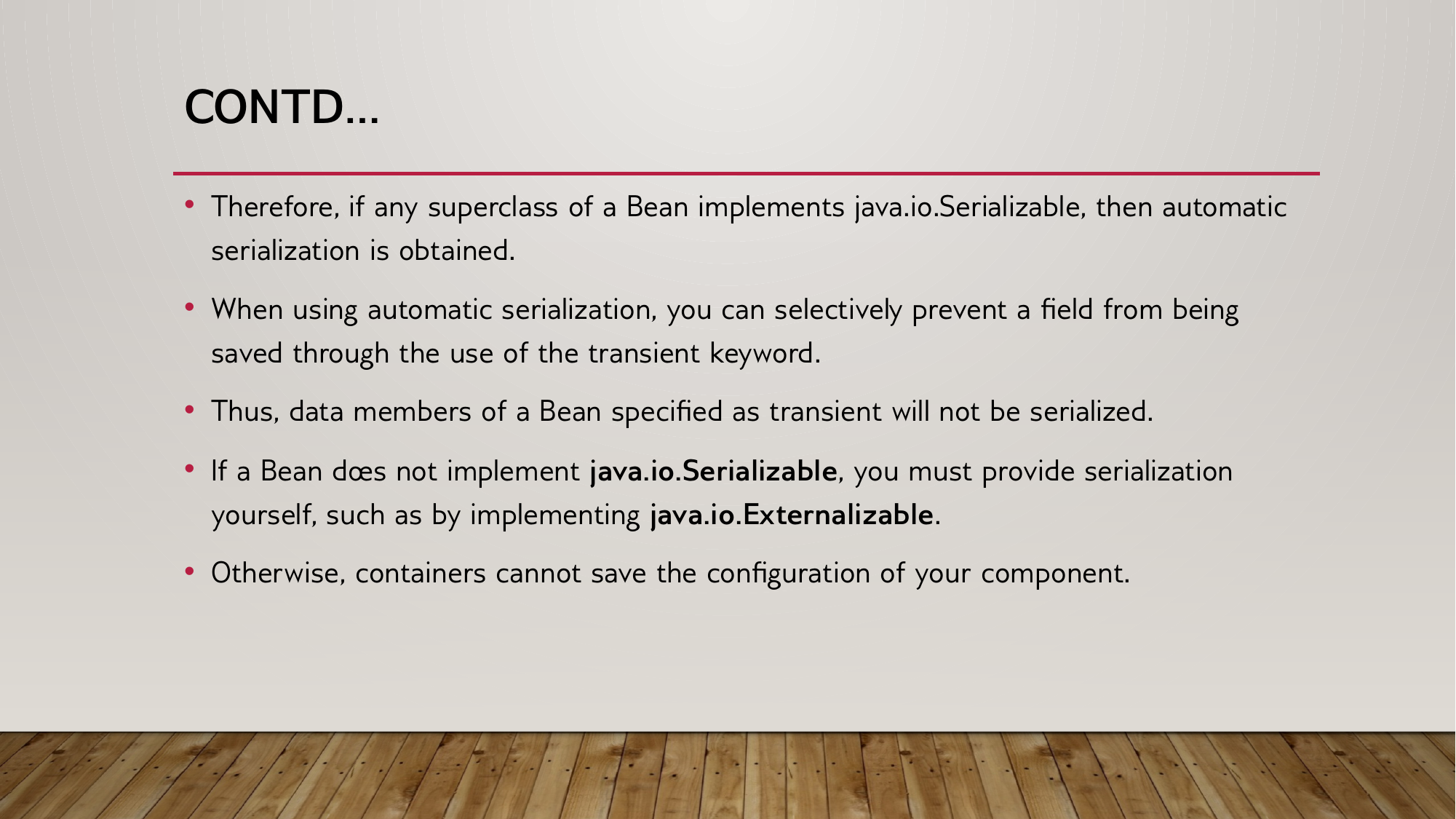

# Contd…
Therefore, if any superclass of a Bean implements java.io.Serializable, then automatic serialization is obtained.
When using automatic serialization, you can selectively prevent a field from being saved through the use of the transient keyword.
Thus, data members of a Bean specified as transient will not be serialized.
If a Bean does not implement java.io.Serializable, you must provide serialization yourself, such as by implementing java.io.Externalizable.
Otherwise, containers cannot save the configuration of your component.